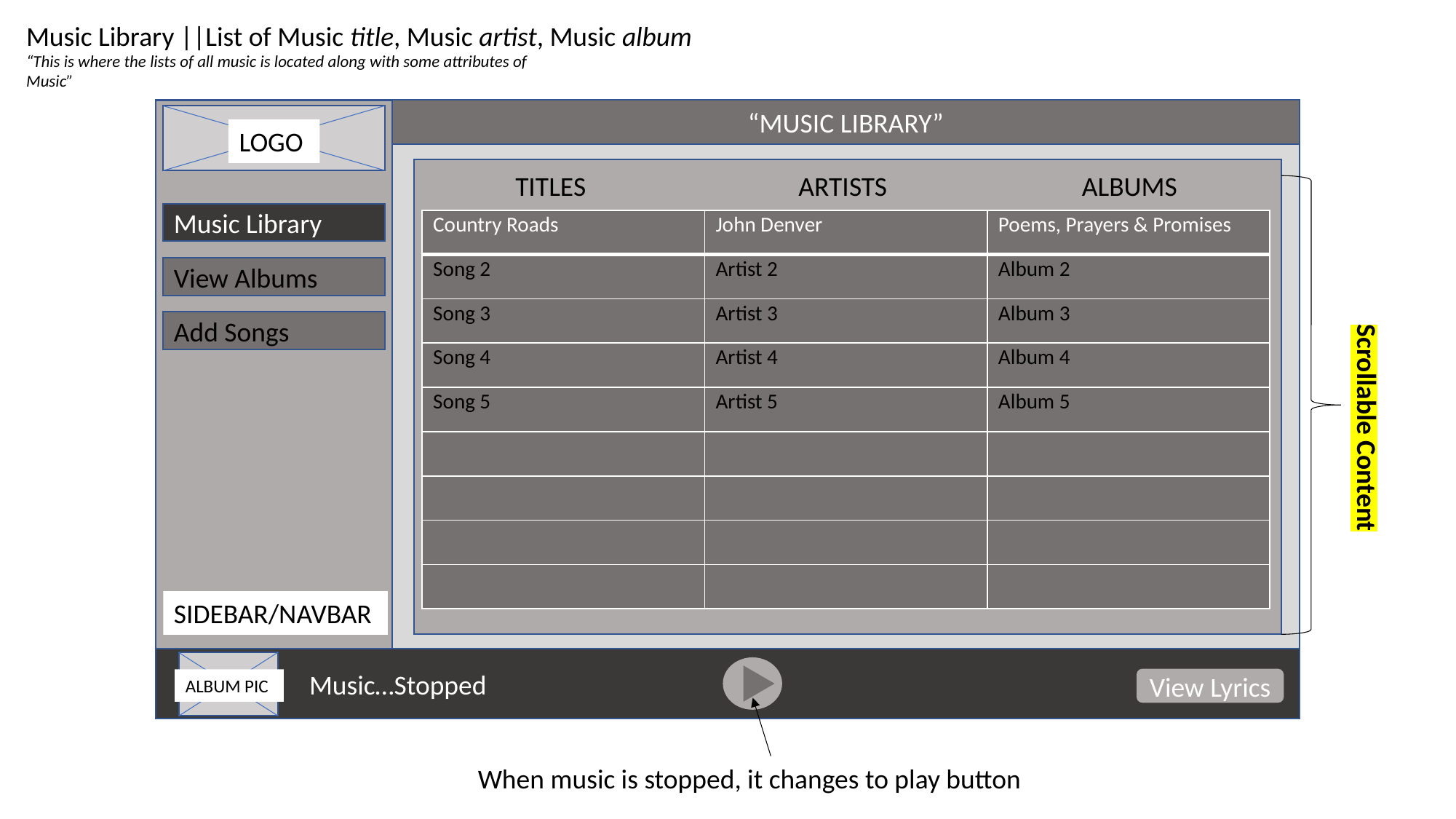

Music Library ||List of Music title, Music artist, Music album
“This is where the lists of all music is located along with some attributes of Music”

“MUSIC LIBRARY”

LOGO

TITLES
ARTISTS
ALBUMS

Music Library
| Country Roads | John Denver | Poems, Prayers & Promises |
| --- | --- | --- |
| Song 2 | Artist 2 | Album 2 |
| Song 3 | Artist 3 | Album 3 |
| Song 4 | Artist 4 | Album 4 |
| Song 5 | Artist 5 | Album 5 |
|  |  |  |
|  |  |  |
|  |  |  |
|  |  |  |
View Albums
Add Songs
Scrollable Content
SIDEBAR/NAVBAR

Music…Stopped
View Lyrics
ALBUM PIC
When music is stopped, it changes to play button